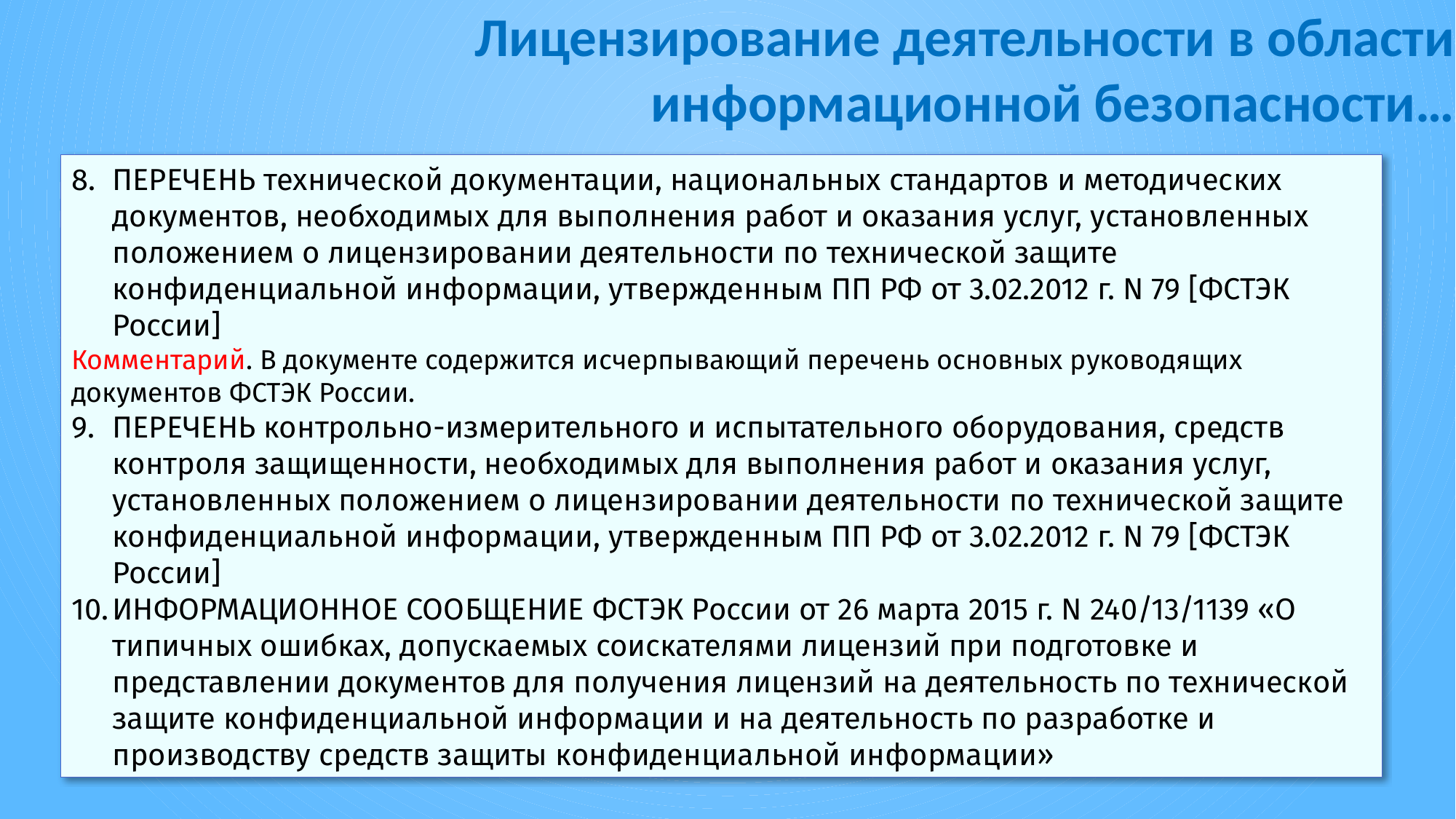

# Лицензирование деятельности в области информационной безопасности…
ПЕРЕЧЕНЬ технической документации, национальных стандартов и методических документов, необходимых для выполнения работ и оказания услуг, установленных положением о лицензировании деятельности по технической защите конфиденциальной информации, утвержденным ПП РФ от 3.02.2012 г. N 79 [ФСТЭК России]
Комментарий. В документе содержится исчерпывающий перечень основных руководящих документов ФСТЭК России.
ПЕРЕЧЕНЬ контрольно-измерительного и испытательного оборудования, средств контроля защищенности, необходимых для выполнения работ и оказания услуг, установленных положением о лицензировании деятельности по технической защите конфиденциальной информации, утвержденным ПП РФ от 3.02.2012 г. N 79 [ФСТЭК России]
ИНФОРМАЦИОННОЕ СООБЩЕНИЕ ФСТЭК России от 26 марта 2015 г. N 240/13/1139 «О типичных ошибках, допускаемых соискателями лицензий при подготовке и представлении документов для получения лицензий на деятельность по технической защите конфиденциальной информации и на деятельность по разработке и производству средств защиты конфиденциальной информации»
14